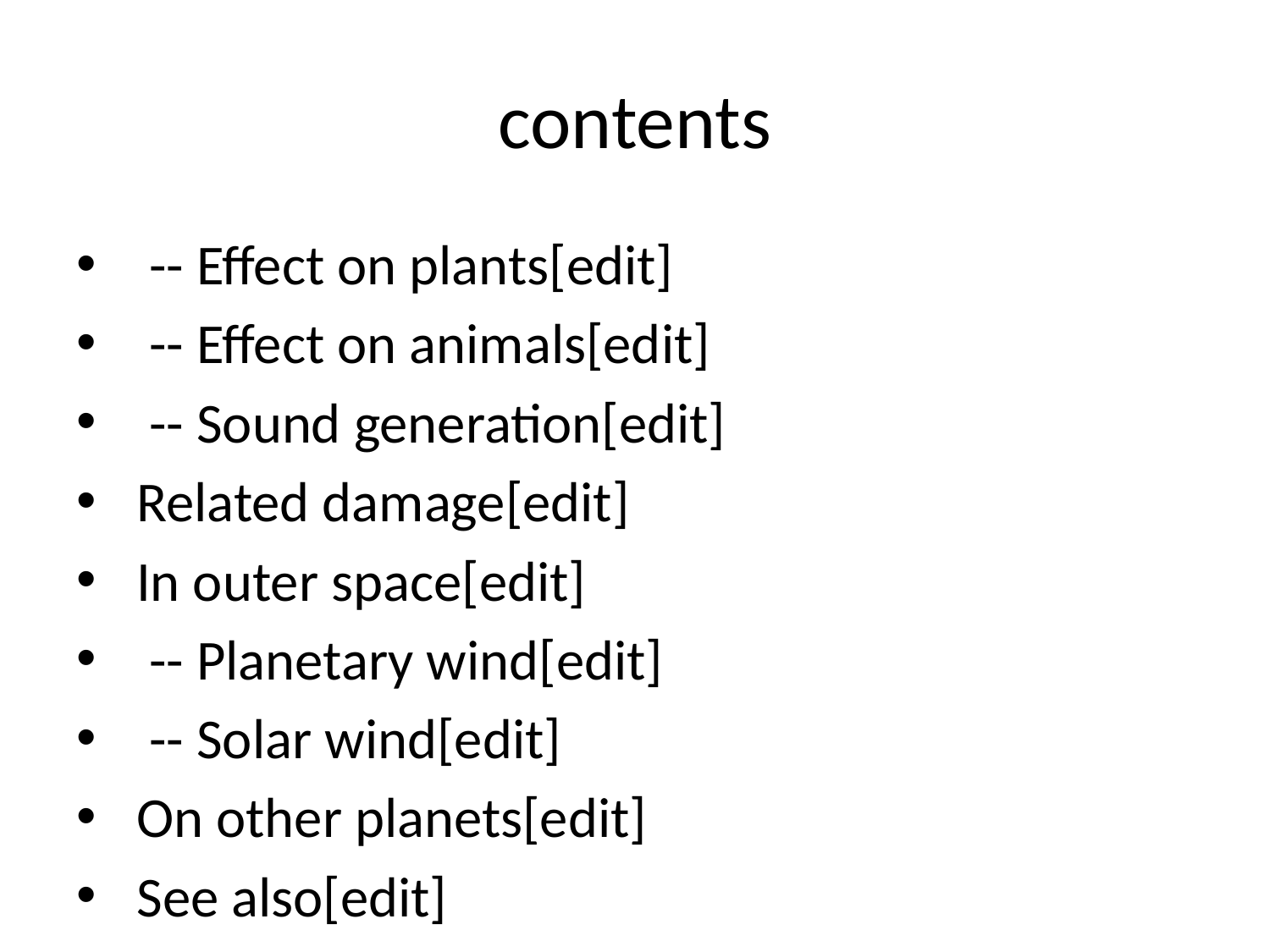

# contents
  -- Effect on plants[edit]
  -- Effect on animals[edit]
  -- Sound generation[edit]
 Related damage[edit]
 In outer space[edit]
  -- Planetary wind[edit]
  -- Solar wind[edit]
 On other planets[edit]
 See also[edit]